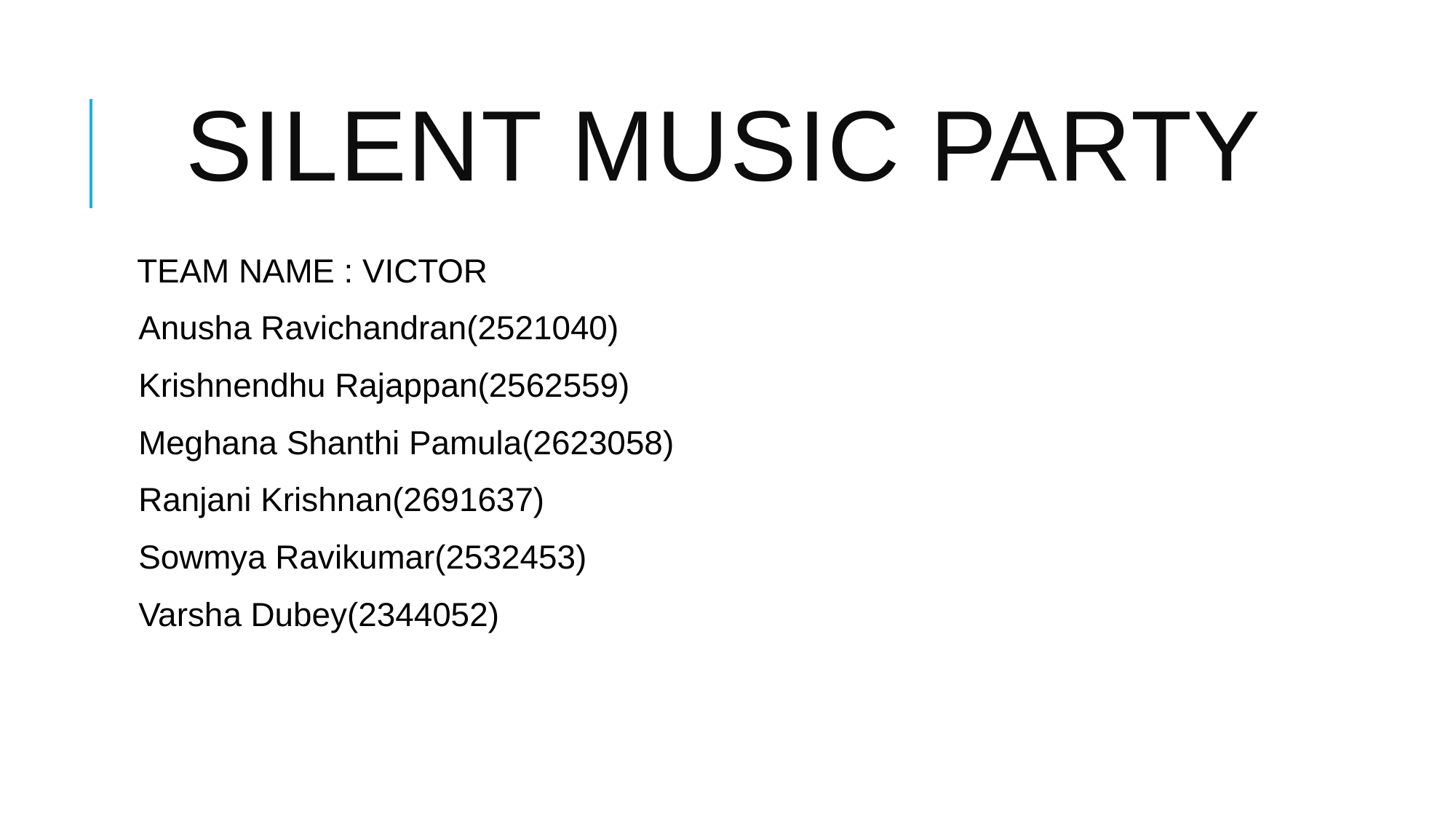

# Team Victor – Silent Music Party – Android Application
Silent Music Party
 TEAM NAME : VICTOR
Anusha Ravichandran(2521040)
Krishnendhu Rajappan(2562559)
Meghana Shanthi Pamula(2623058)
Ranjani Krishnan(2691637)
Sowmya Ravikumar(2532453)
Varsha Dubey(2344052)